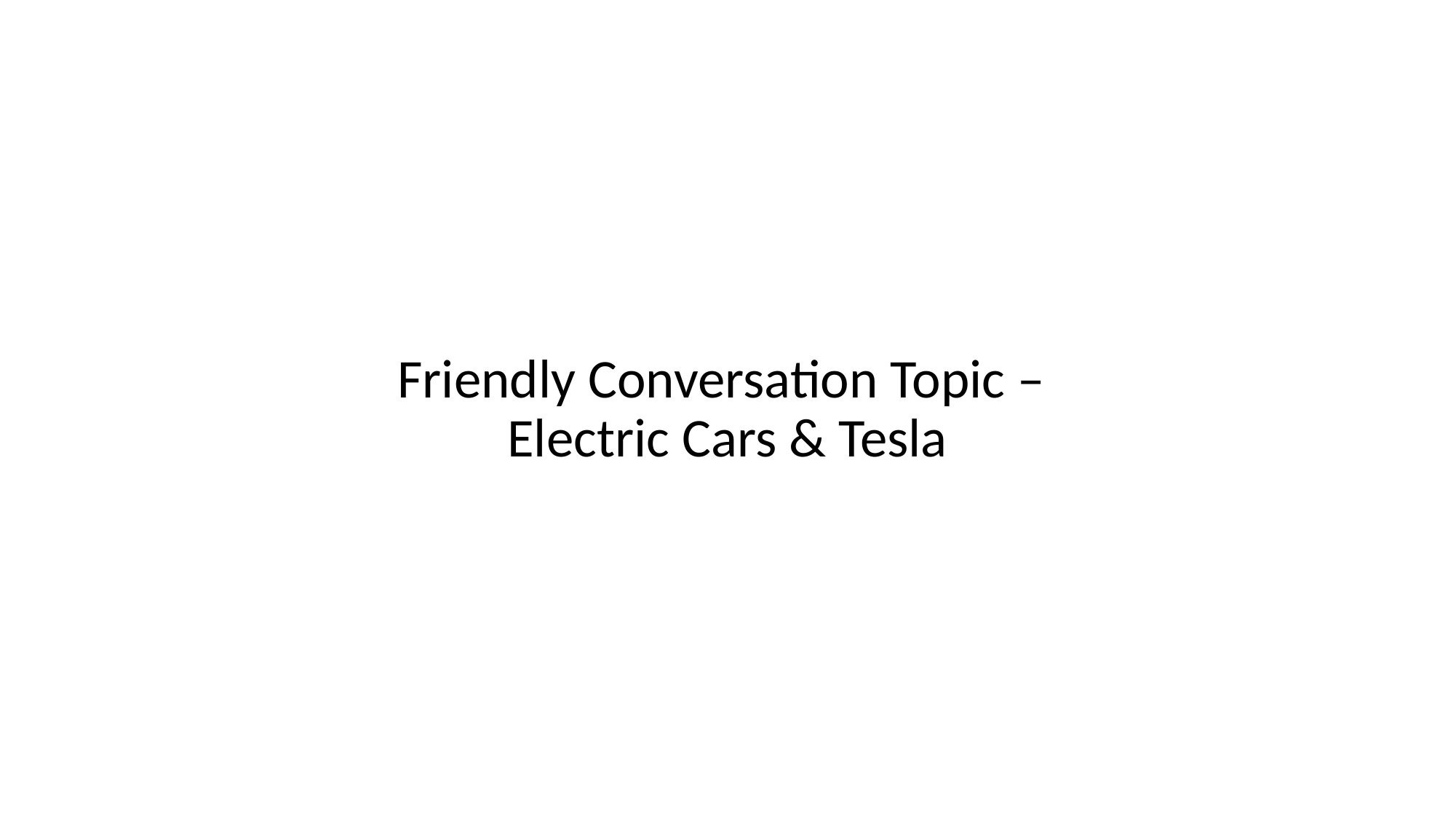

# Friendly Conversation Topic – Electric Cars & Tesla